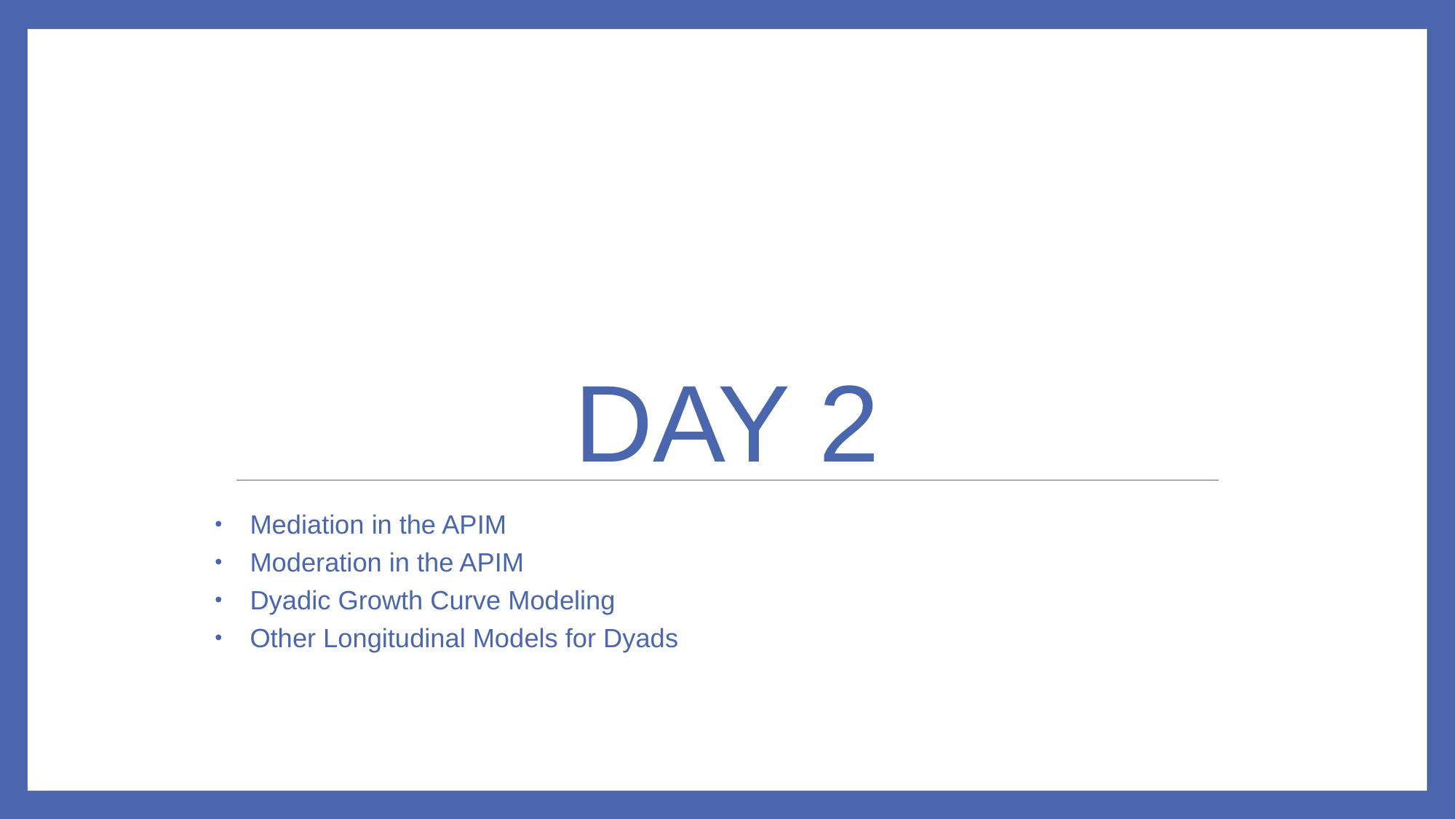

# Day 2
Mediation in the APIM
Moderation in the APIM
Dyadic Growth Curve Modeling
Other Longitudinal Models for Dyads